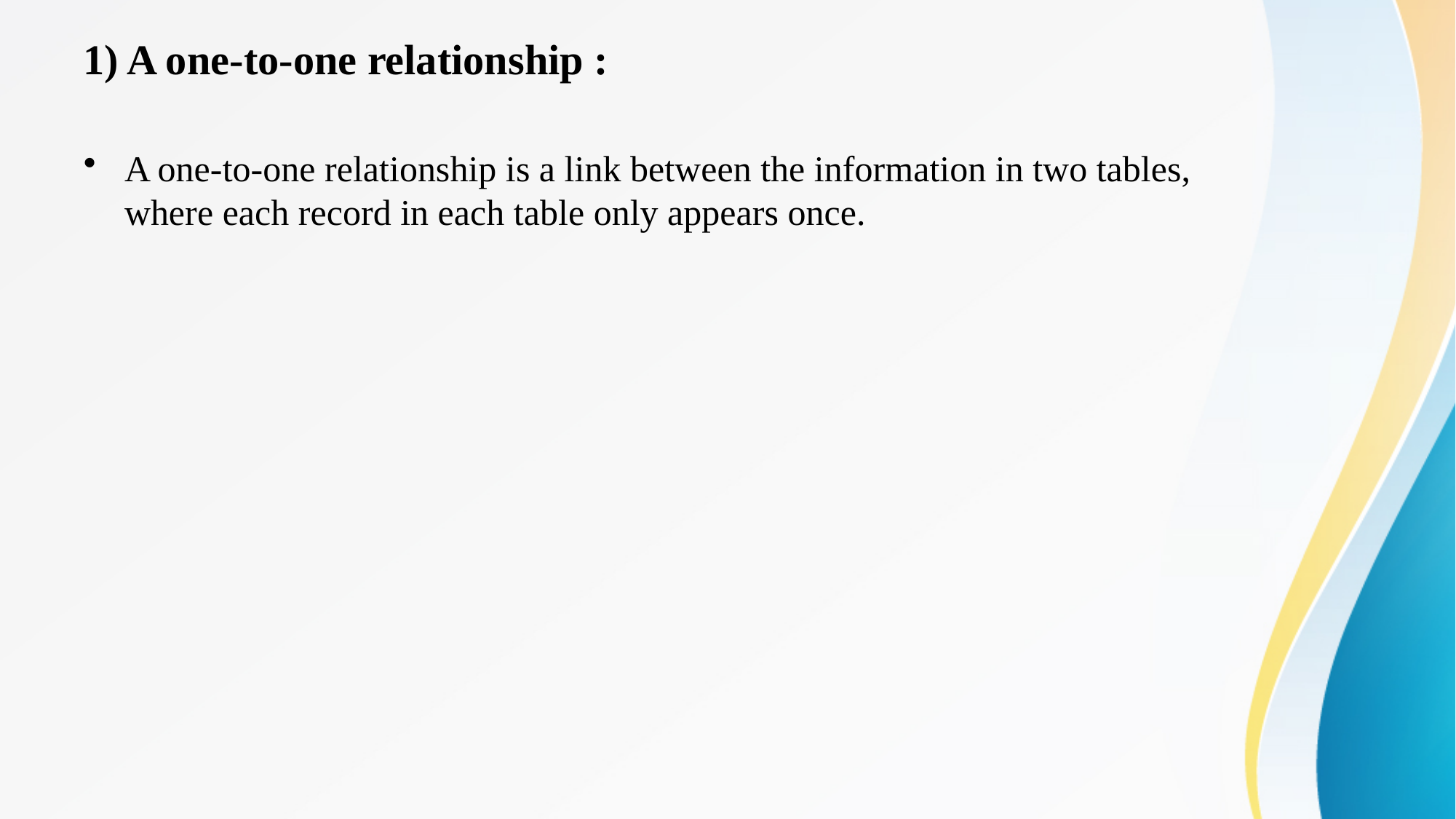

# 1) A one-to-one relationship :
A one-to-one relationship is a link between the information in two tables, where each record in each table only appears once.